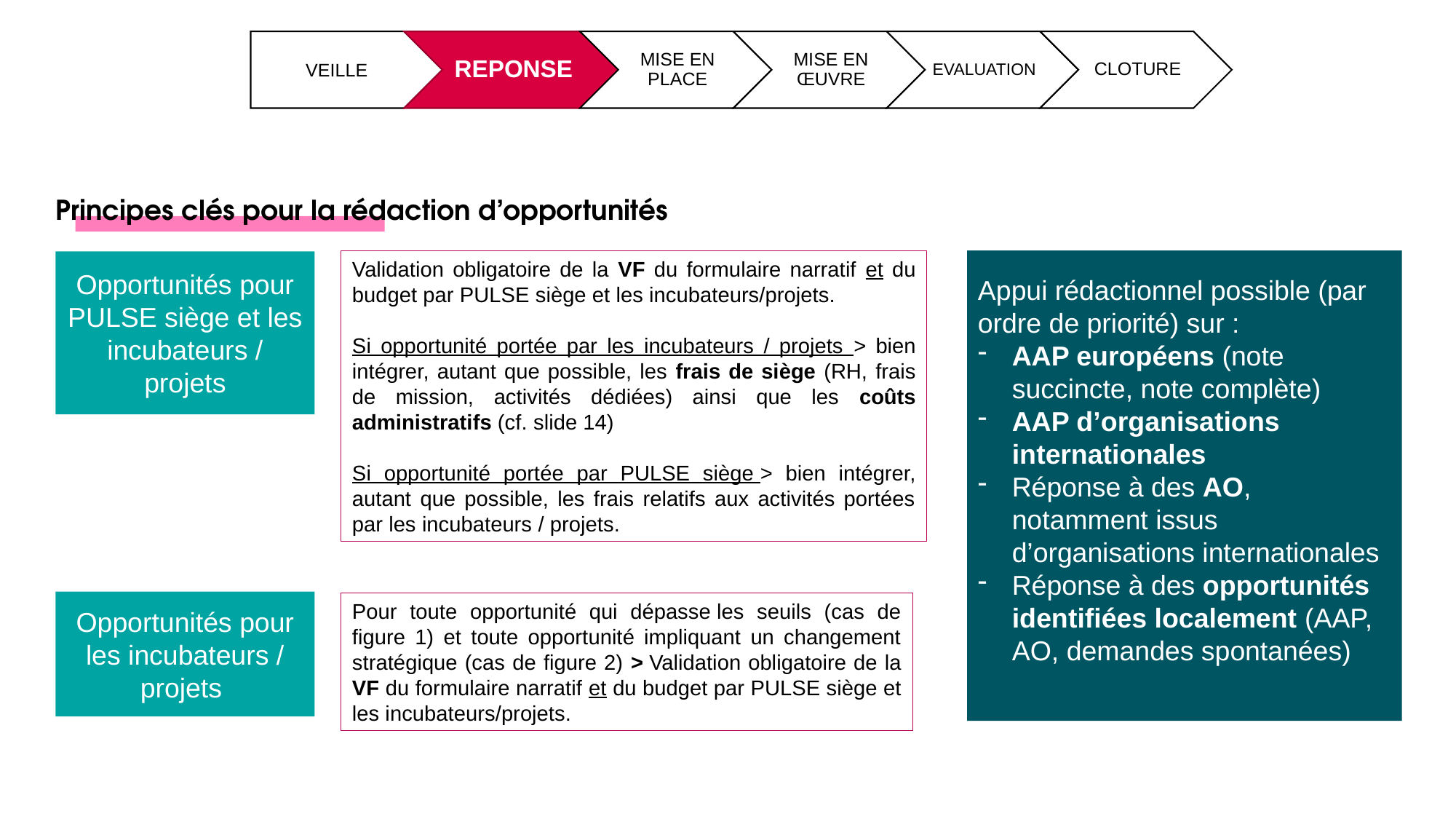

VEILLE
REPONSE
MISE EN PLACE
MISE EN ŒUVRE
EVALUATION
CLOTURE
Principes clés pour la rédaction d’opportunités

Validation obligatoire de la VF du formulaire narratif et du budget par PULSE siège et les incubateurs/projets.

Si opportunité portée par les incubateurs / projets > bien intégrer, autant que possible, les frais de siège (RH, frais de mission, activités dédiées) ainsi que les coûts administratifs (cf. slide 14)

Si opportunité portée par PULSE siège > bien intégrer, autant que possible, les frais relatifs aux activités portées par les incubateurs / projets.
Appui rédactionnel possible (par ordre de priorité) sur :
AAP européens (note succincte, note complète)
AAP d’organisations internationales
Réponse à des AO, notamment issus d’organisations internationales
Réponse à des opportunités identifiées localement (AAP, AO, demandes spontanées)

Opportunités pour PULSE siège et les incubateurs / projets
Opportunités pour les incubateurs / projets
Pour toute opportunité qui dépasse les seuils (cas de figure 1) et toute opportunité impliquant un changement stratégique (cas de figure 2) > Validation obligatoire de la VF du formulaire narratif et du budget par PULSE siège et les incubateurs/projets.